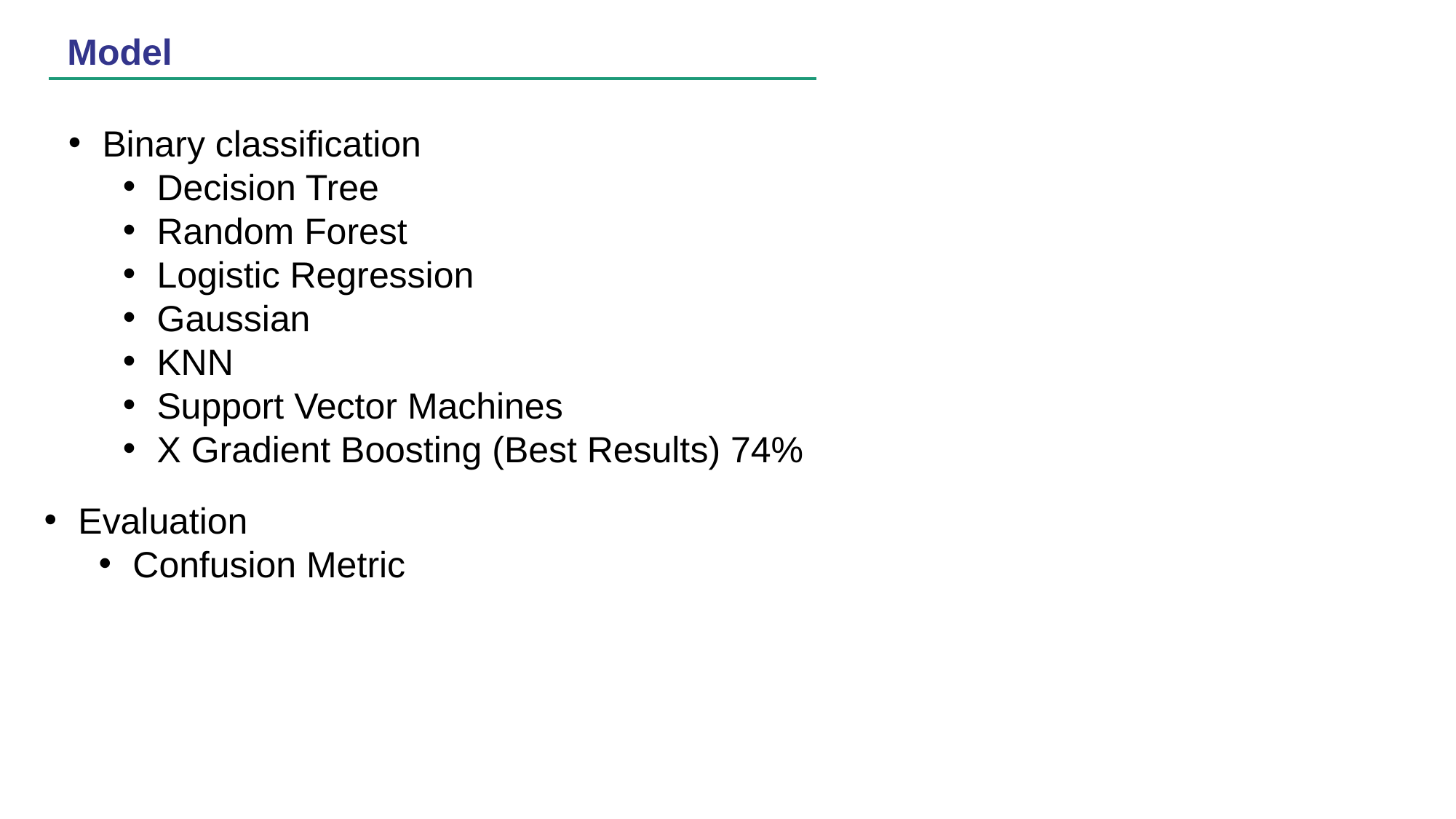

Model
Binary classification
Decision Tree
Random Forest
Logistic Regression
Gaussian
KNN
Support Vector Machines
X Gradient Boosting (Best Results) 74%
Evaluation
Confusion Metric